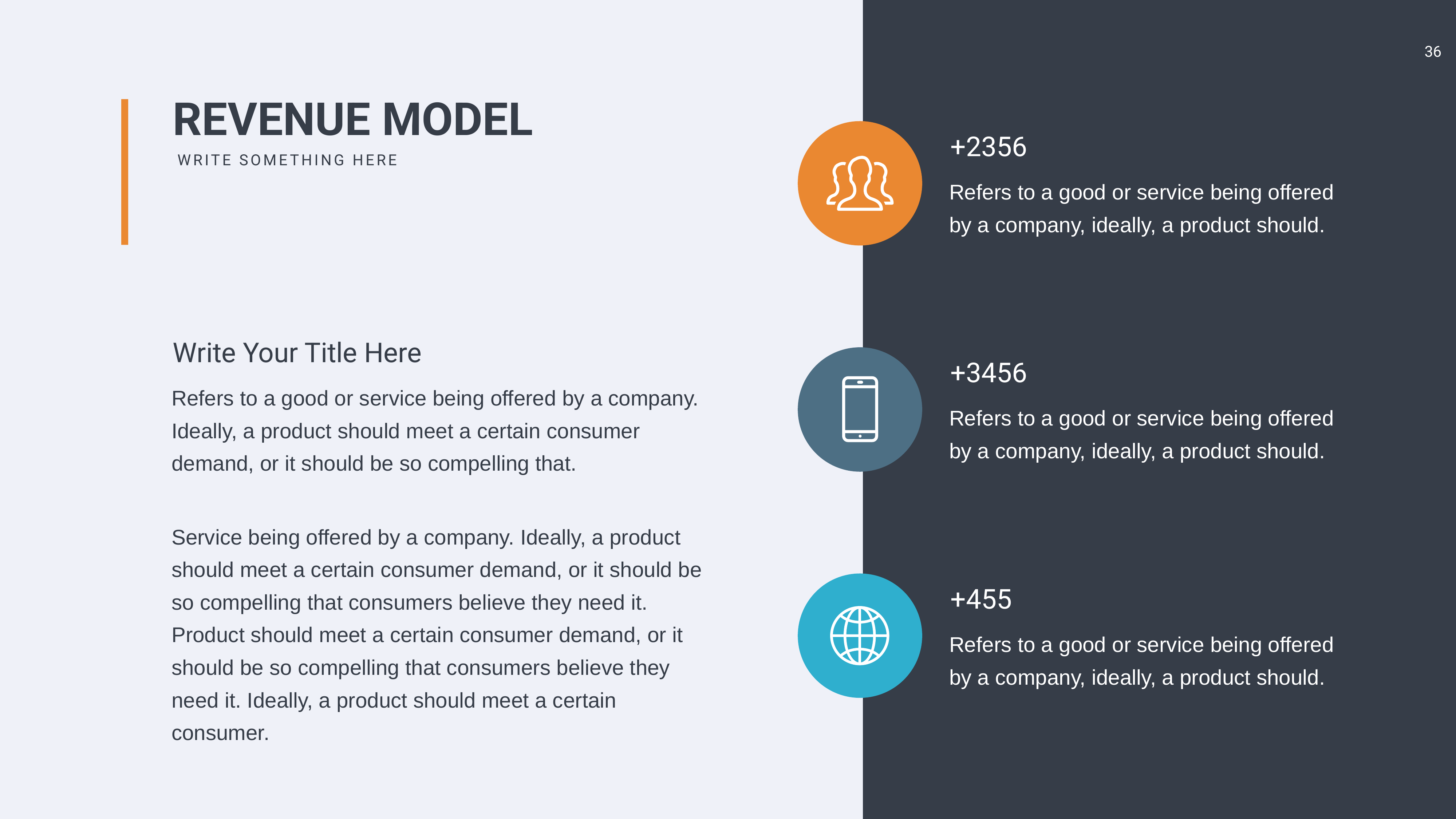

REVENUE MODEL
WRITE SOMETHING HERE

+2356
Refers to a good or service being offered by a company, ideally, a product should.
Write Your Title Here
Refers to a good or service being offered by a company. Ideally, a product should meet a certain consumer demand, or it should be so compelling that.

Service being offered by a company. Ideally, a product should meet a certain consumer demand, or it should be so compelling that consumers believe they need it. Product should meet a certain consumer demand, or it should be so compelling that consumers believe they need it. Ideally, a product should meet a certain consumer.

+3456
Refers to a good or service being offered by a company, ideally, a product should.

+455

Refers to a good or service being offered by a company, ideally, a product should.